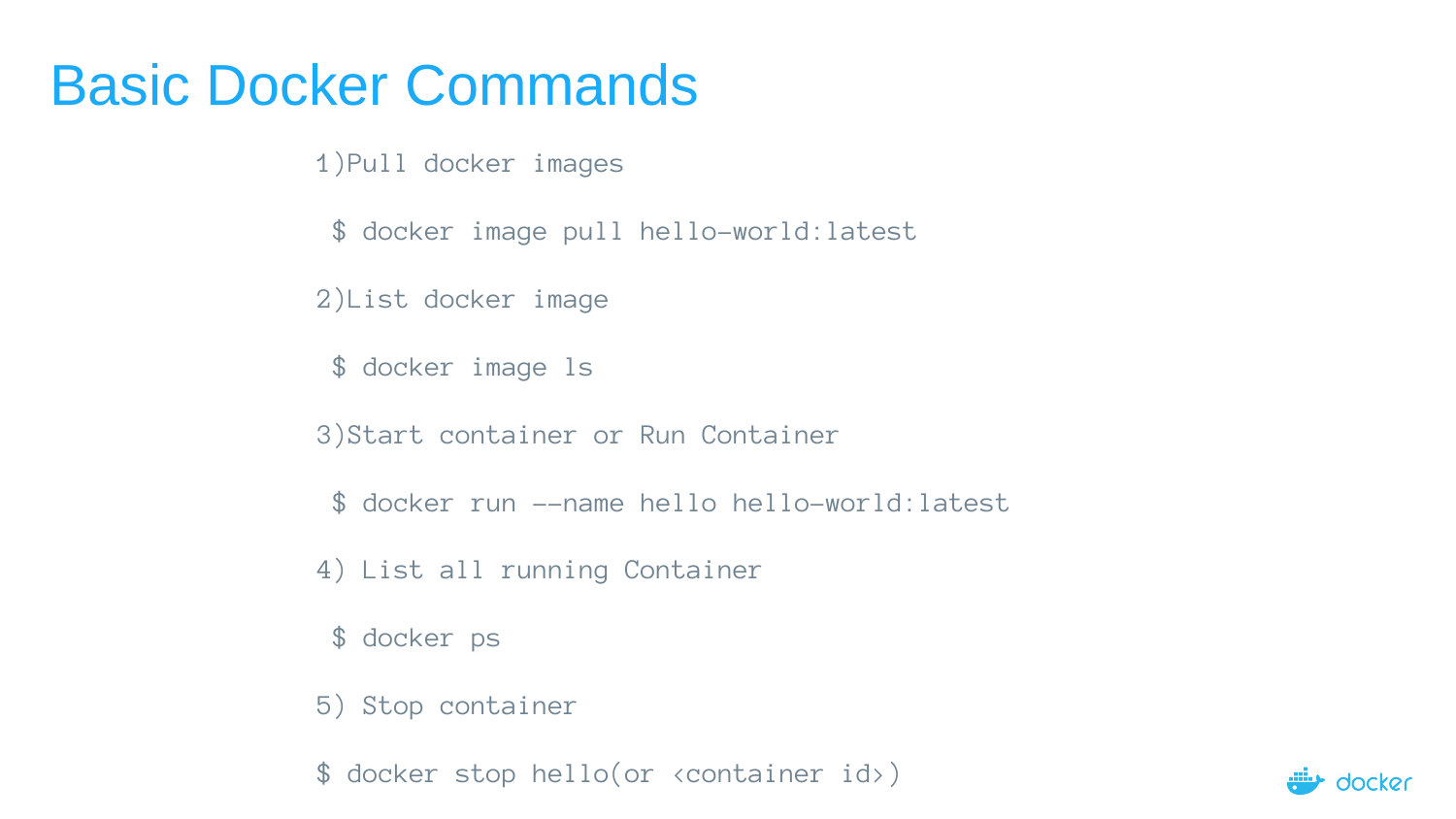

Basic Docker Commands
1)Pull docker images

 $ docker image pull hello-world:latest

2)List docker image

 $ docker image ls

3)Start container or Run Container

 $ docker run --name hello hello-world:latest

4) List all running Container

 $ docker ps

5) Stop container

$ docker stop hello(or <container id>)